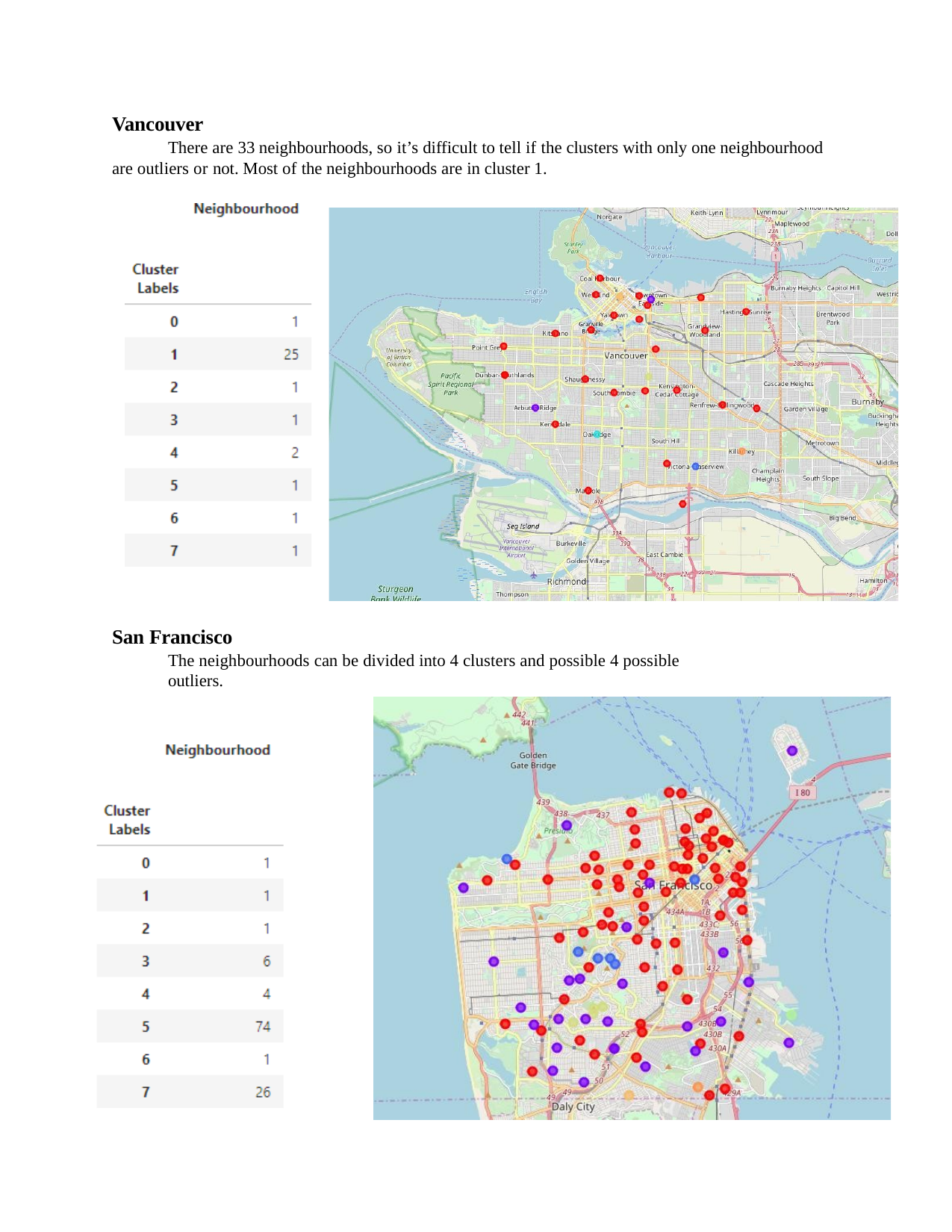

Vancouver
There are 33 neighbourhoods, so it’s difficult to tell if the clusters with only one neighbourhood  are outliers or not. Most of the neighbourhoods are in cluster 1.

San Francisco
The neighbourhoods can be divided into 4 clusters and possible 4 possible outliers.